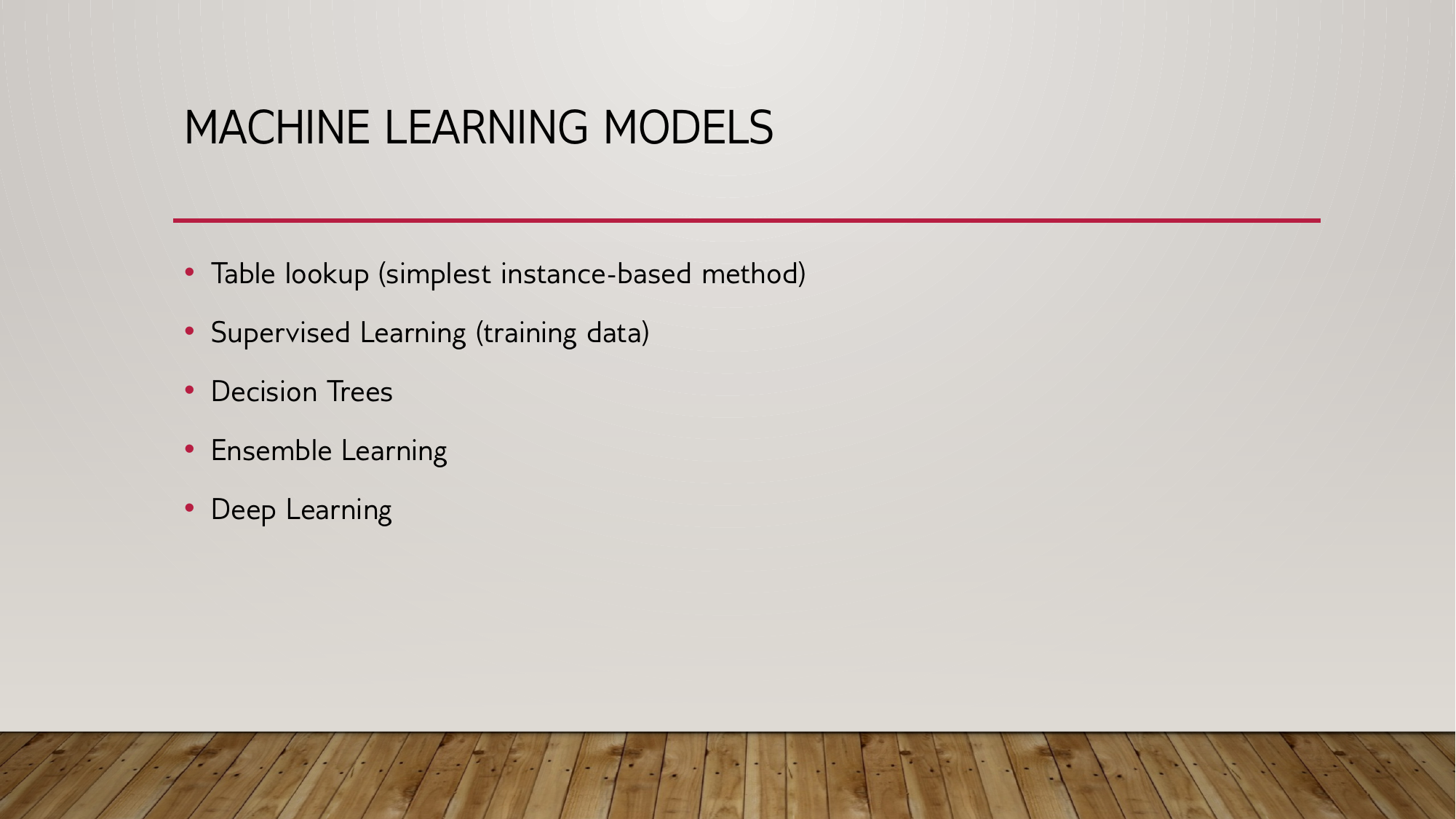

# Machine learning models
Table lookup (simplest instance-based method)
Supervised Learning (training data)
Decision Trees
Ensemble Learning
Deep Learning